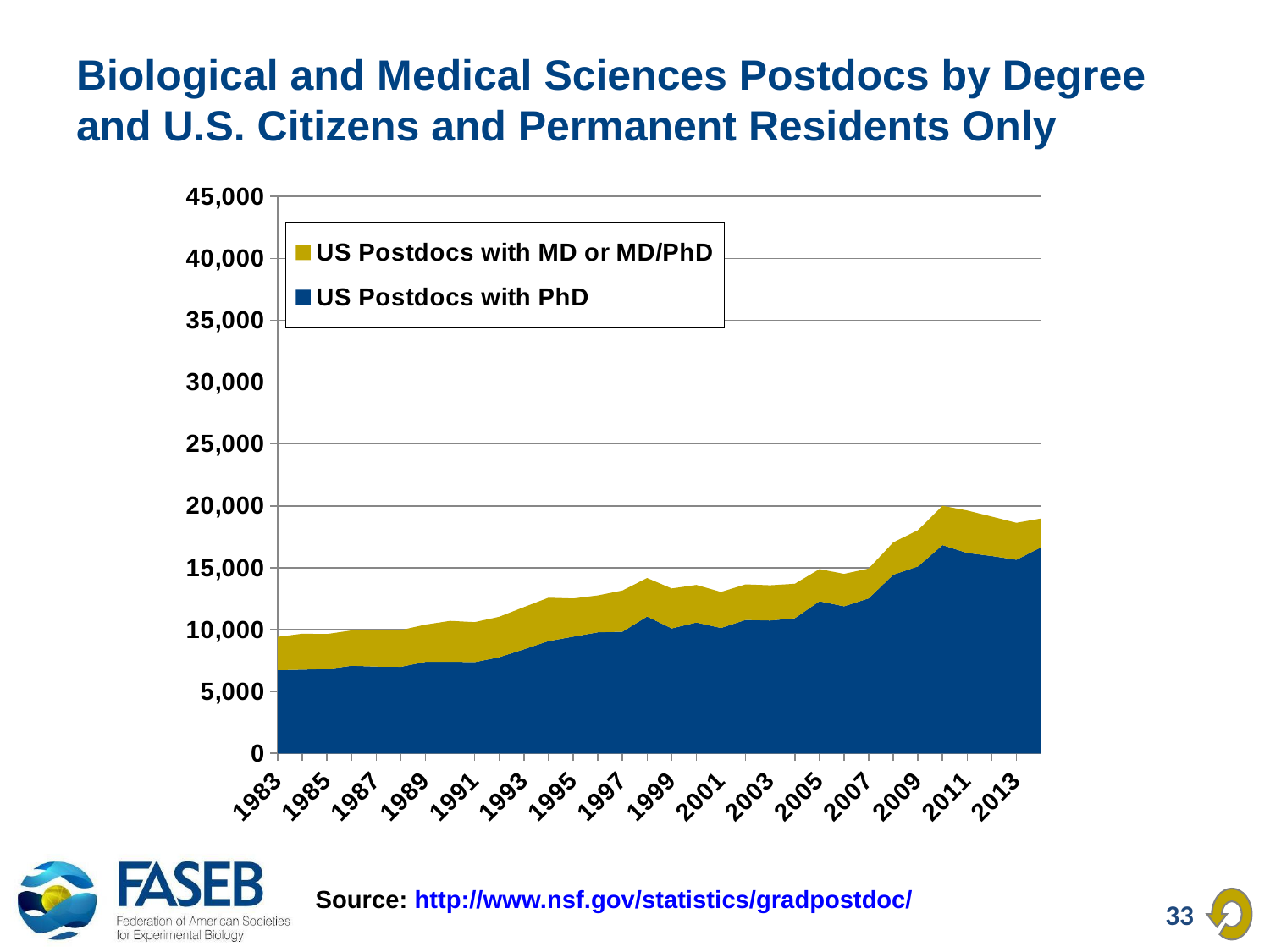

# Biological and Medical Sciences Postdocs by Degree and U.S. Citizens and Permanent Residents Only

### Chart

| Category | US Postdocs with PhD | US Postdocs with MD or MD/PhD |
|---|---|---|
| 1983 | 6716.0 | 2696.0 |
| 1984 | 6757.0 | 2914.0 |
| 1985 | 6805.0 | 2835.0 |
| 1986 | 7072.0 | 2859.0 |
| 1987 | 7007.0 | 2911.0 |
| 1988 | 6988.0 | 2973.0 |
| 1989 | 7389.0 | 3013.0 |
| 1990 | 7402.0 | 3303.0 |
| 1991 | 7369.0 | 3232.0 |
| 1992 | 7773.0 | 3264.0 |
| 1993 | 8404.0 | 3414.0 |
| 1994 | 9073.0 | 3510.0 |
| 1995 | 9429.0 | 3087.0 |
| 1996 | 9781.0 | 2984.0 |
| 1997 | 9828.0 | 3333.0 |
| 1998 | 11054.0 | 3116.0 |
| 1999 | 10096.0 | 3230.0 |
| 2000 | 10570.0 | 3040.0 |
| 2001 | 10132.0 | 2909.0 |
| 2002 | 10781.0 | 2874.0 |
| 2003 | 10731.0 | 2852.0 |
| 2004 | 10920.0 | 2784.0 |
| 2005 | 12287.0 | 2602.0 |
| 2006 | 11882.0 | 2620.0 |
| 2007 | 12522.0 | 2412.0 |
| 2008 | 14438.0 | 2616.0 |
| 2009 | 15096.0 | 2934.0 |
| 2010 | 16831.0 | 3175.0 |
| 2011 | 16195.0 | 3430.0 |
| 2012 | 15948.0 | 3183.0 |
| 2013 | 15642.0 | 2991.0 |
| 2014 | 16651.0 | 2328.0 |
Source: http://www.nsf.gov/statistics/gradpostdoc/
33